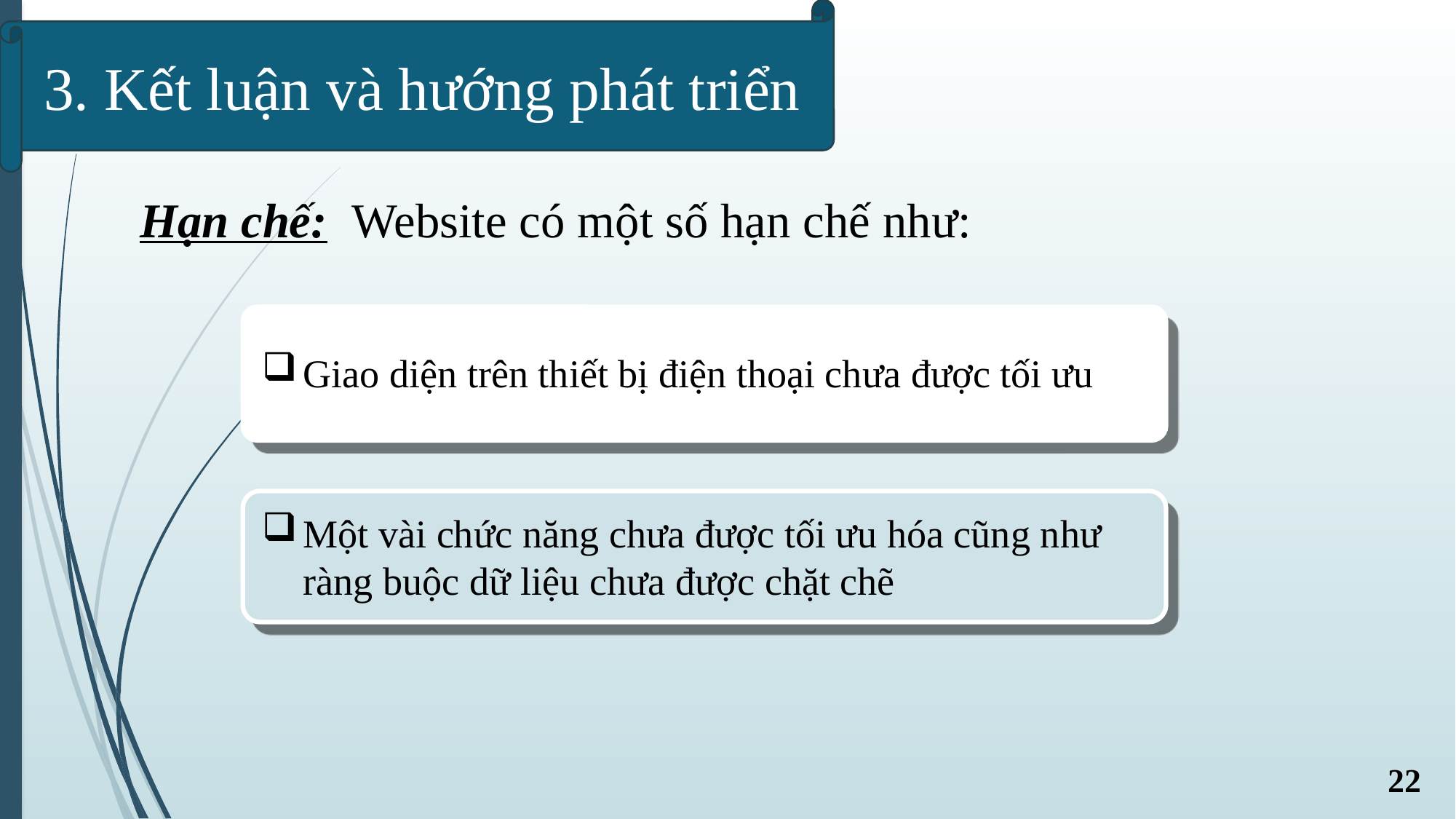

# Nội Dung
3. Kết luận và hướng phát triển
Hạn chế:  Website có một số hạn chế như:

Giao diện trên thiết bị điện thoại chưa được tối ưu

Một vài chức năng chưa được tối ưu hóa cũng như ràng buộc dữ liệu chưa được chặt chẽ
22